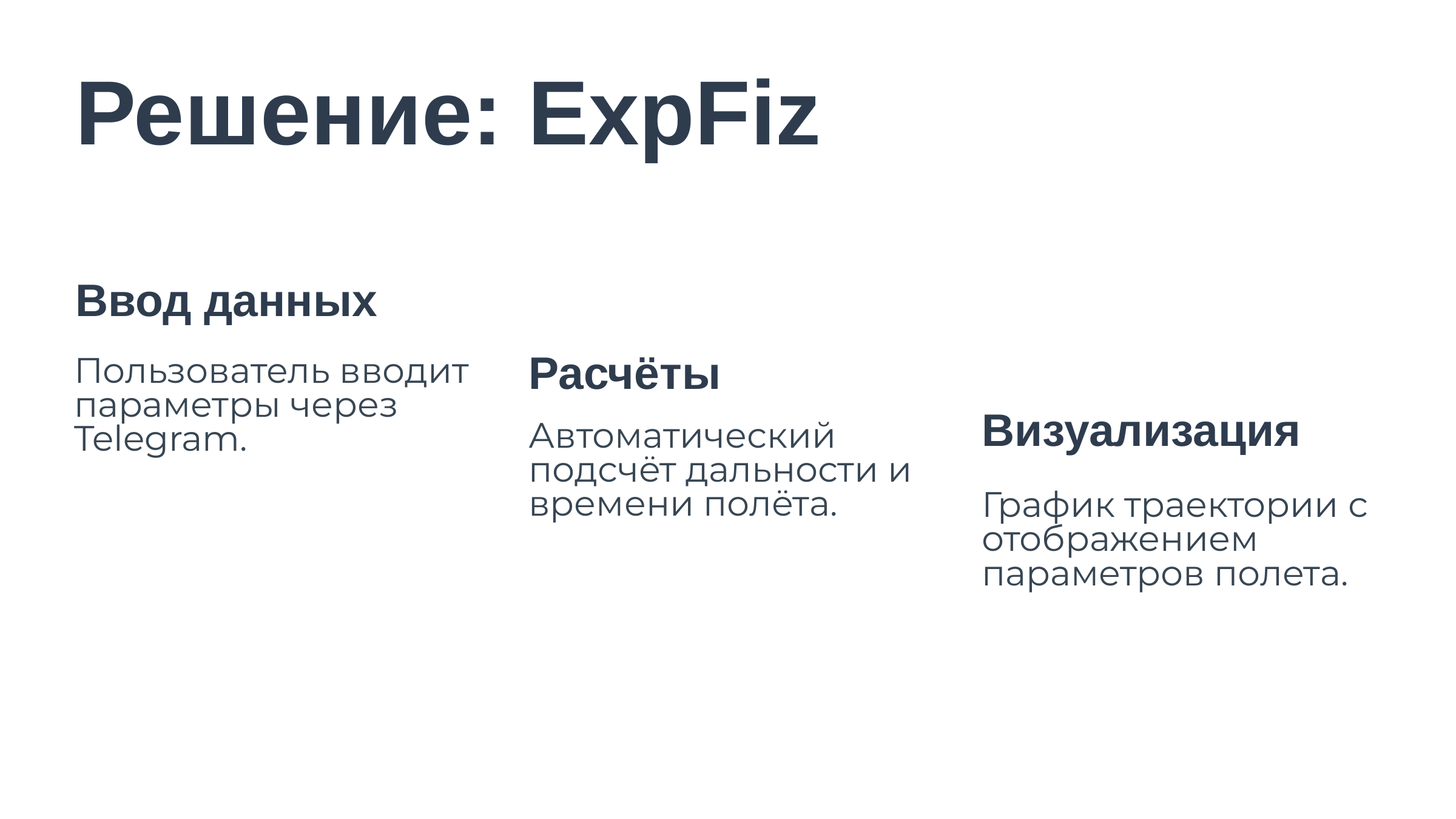

Решение: ExpFiz
Ввод данных
Пользователь вводит параметры через Telegram.
Расчёты
Визуализация
Автоматический подсчёт дальности и времени полёта.
График траектории с  отображением параметров полета.